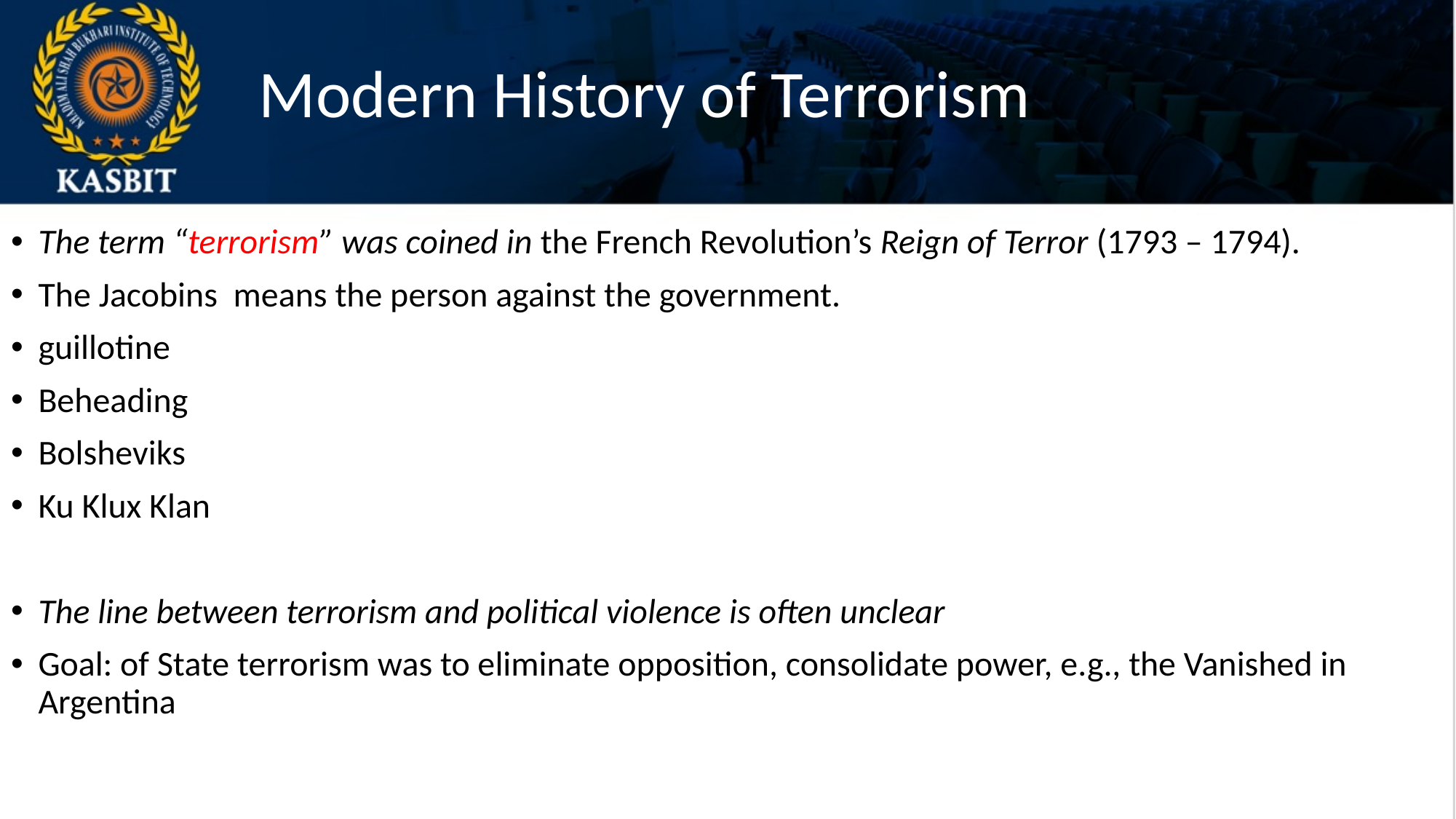

# Modern History of Terrorism
The term “terrorism” was coined in the French Revolution’s Reign of Terror (1793 – 1794).
The Jacobins  means the person against the government.
guillotine
Beheading
Bolsheviks
Ku Klux Klan

The line between terrorism and political violence is often unclear
Goal: of State terrorism was to eliminate opposition, consolidate power, e.g., the Vanished in Argentina